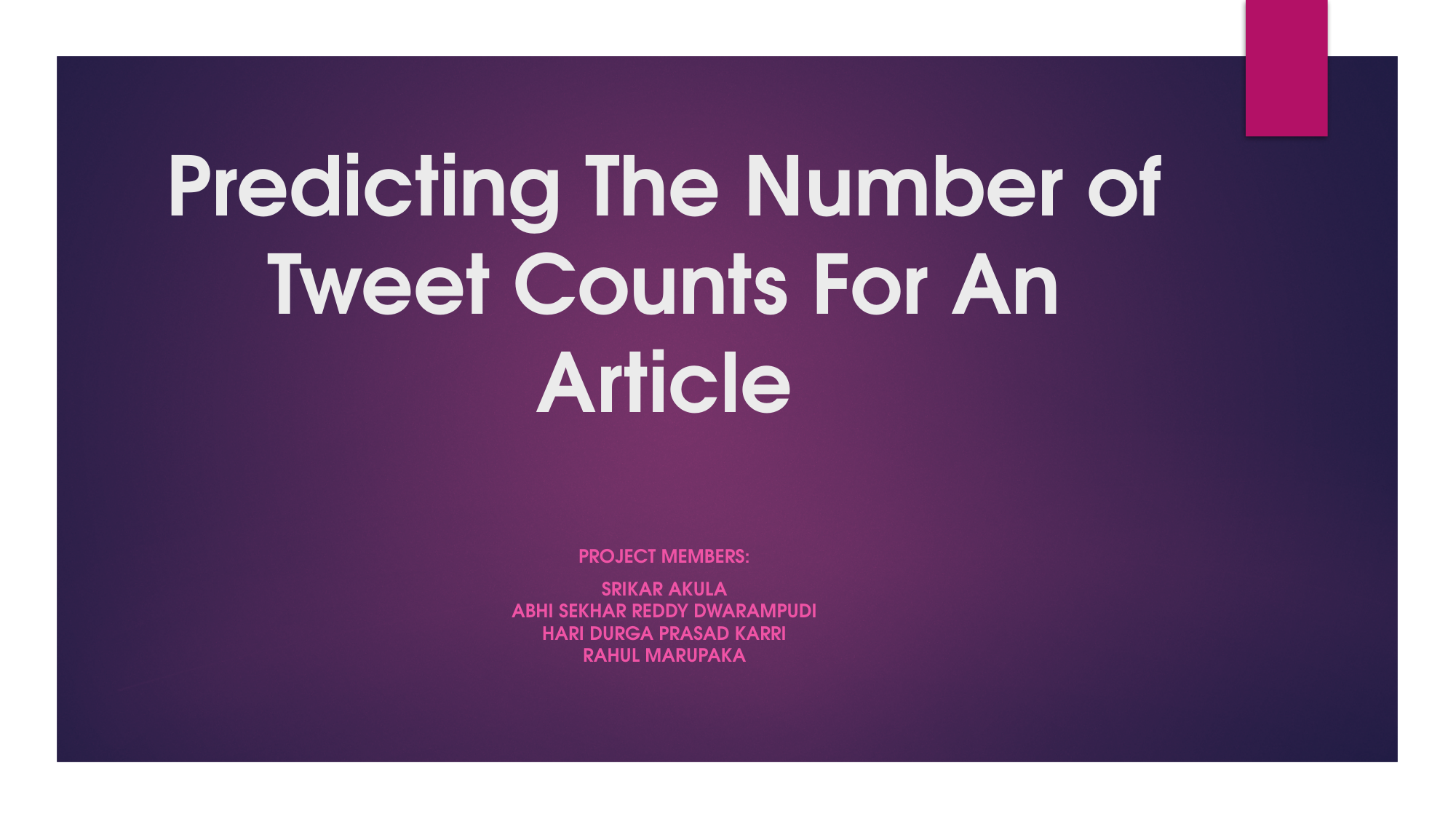

# Predicting The Number of Tweet Counts For An Article
Project Members:
Srikar Akula
Abhi Sekhar Reddy Dwarampudi
Hari Durga prasad karri
RAHUL marupaka